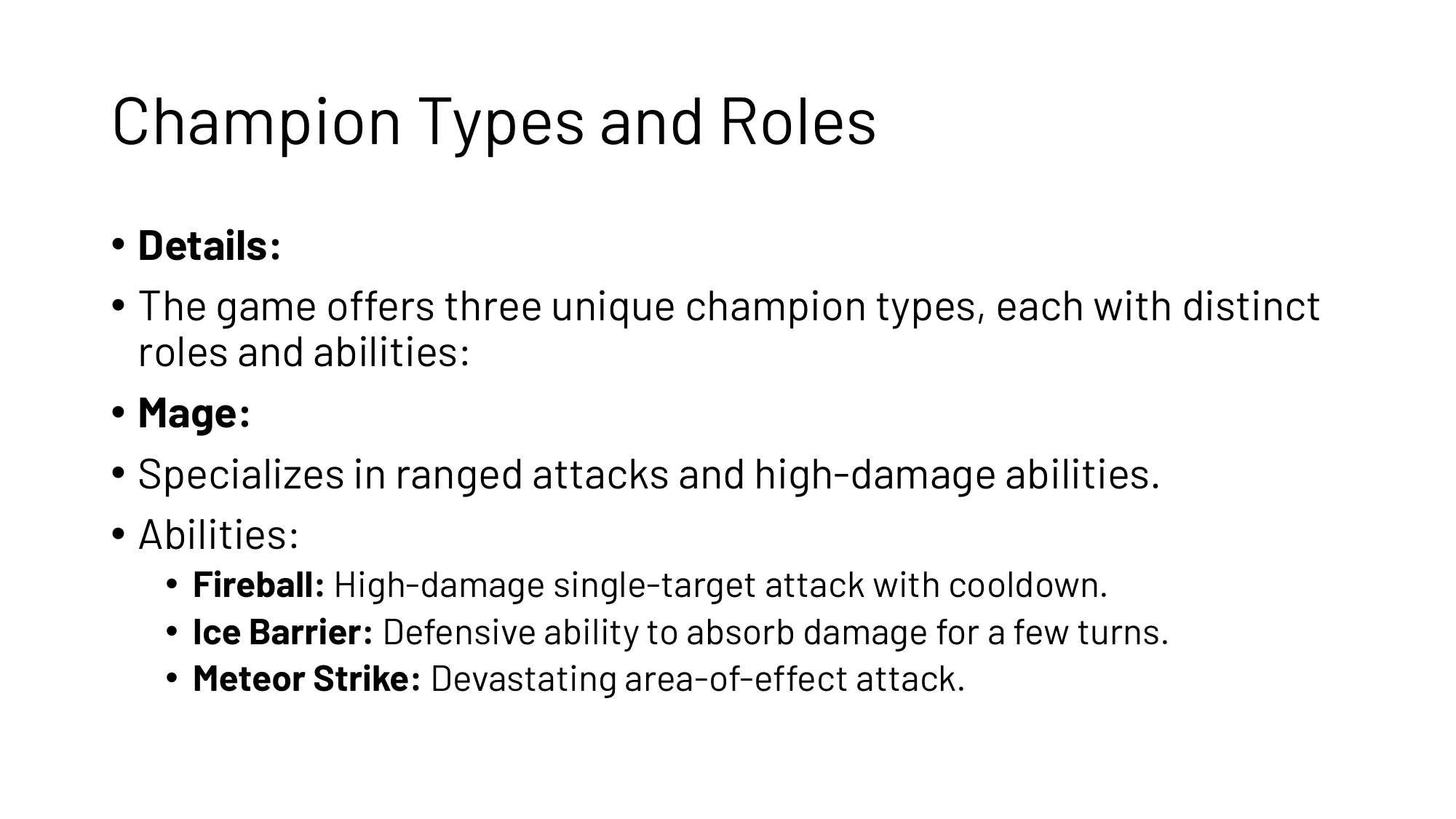

# Champion Types and Roles
Details:
The game offers three unique champion types, each with distinct roles and abilities:
Mage:
Specializes in ranged attacks and high-damage abilities.
Abilities:
Fireball: High-damage single-target attack with cooldown.
Ice Barrier: Defensive ability to absorb damage for a few turns.
Meteor Strike: Devastating area-of-effect attack.